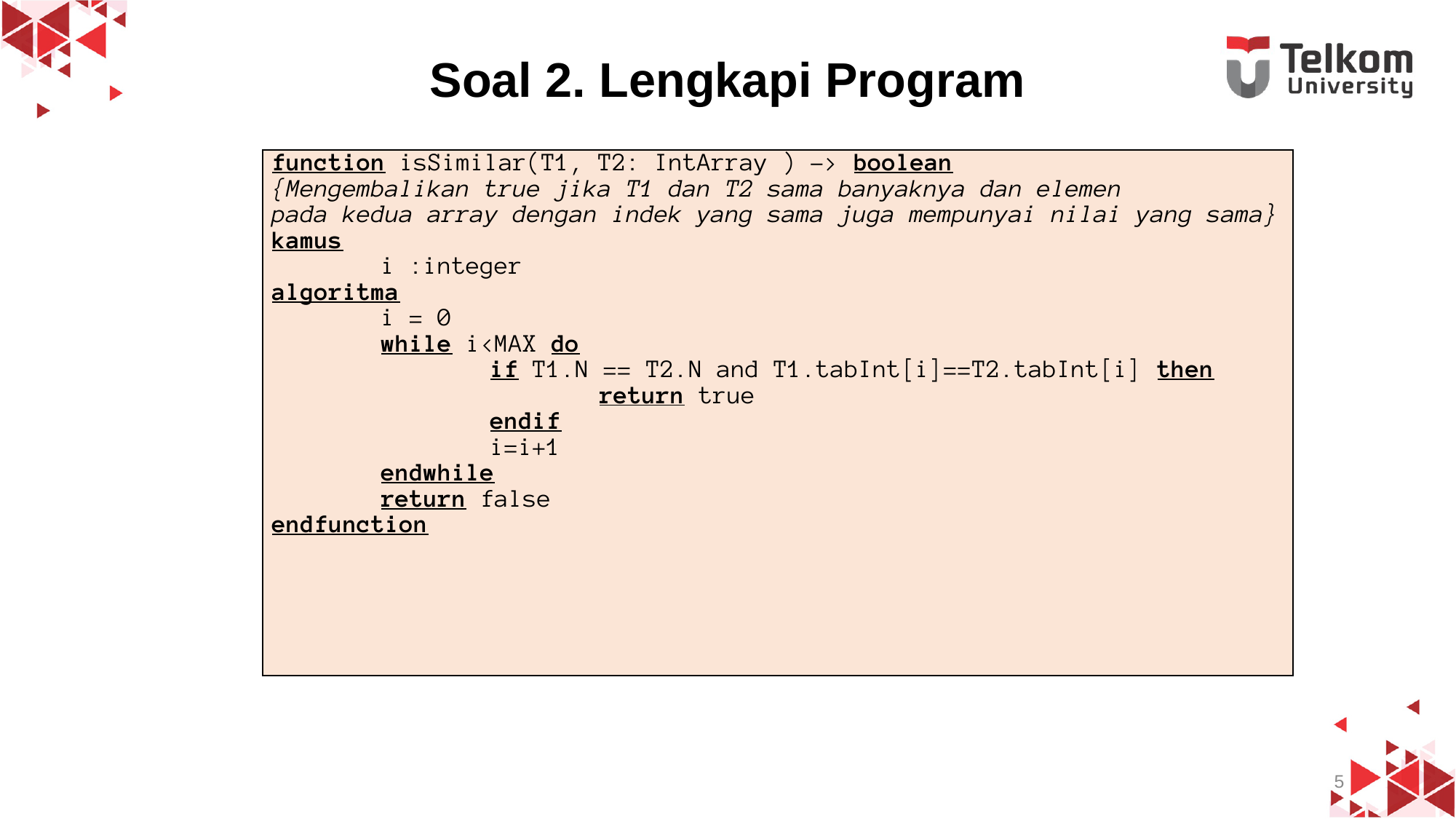

# Soal 2. Lengkapi Program

| function isSimilar(T1, T2: IntArray ) -> boolean {Mengembalikan true jika T1 dan T2 sama banyaknya dan elemen pada kedua array dengan indek yang sama juga mempunyai nilai yang sama} kamus i :integer algoritma i = 0 while i<MAX do if T1.N == T2.N and T1.tabInt[i]==T2.tabInt[i] then return true endif i=i+1 endwhile return false endfunction |
| --- |
5